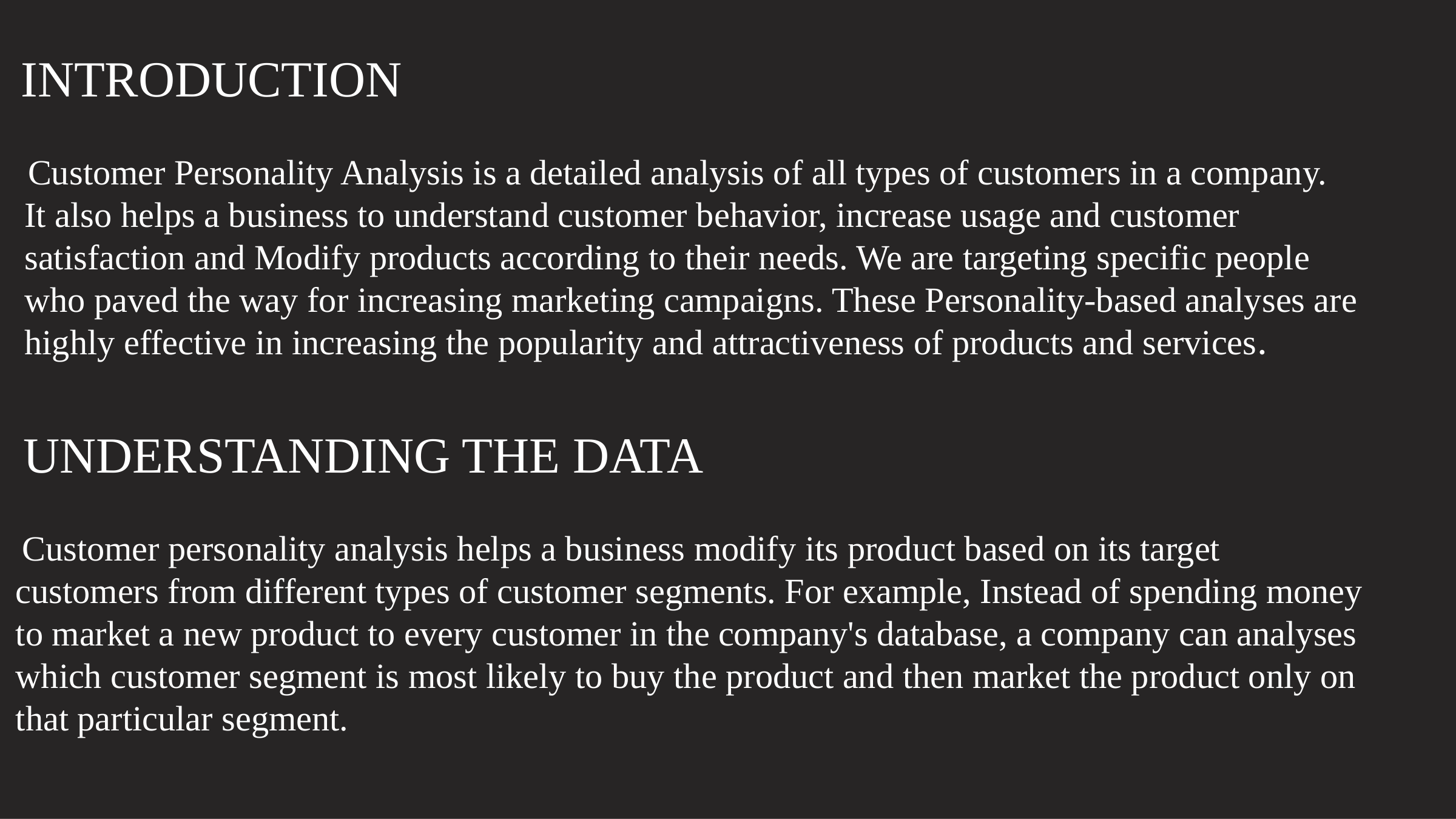

INTRODUCTION

   Customer Personality Analysis is a detailed analysis of all types of customers in a company.
   It also helps a business to understand customer behavior, increase usage and customer
   satisfaction and Modify products according to their needs. We are targeting specific people
   who paved the way for increasing marketing campaigns. These Personality-based analyses are
   highly effective in increasing the popularity and attractiveness of products and services.

  UNDERSTANDING THE DATA

   Customer personality analysis helps a business modify its product based on its target
  customers from different types of customer segments. For example, Instead of spending money
  to market a new product to every customer in the company's database, a company can analyses
  which customer segment is most likely to buy the product and then market the product only on
  that particular segment.